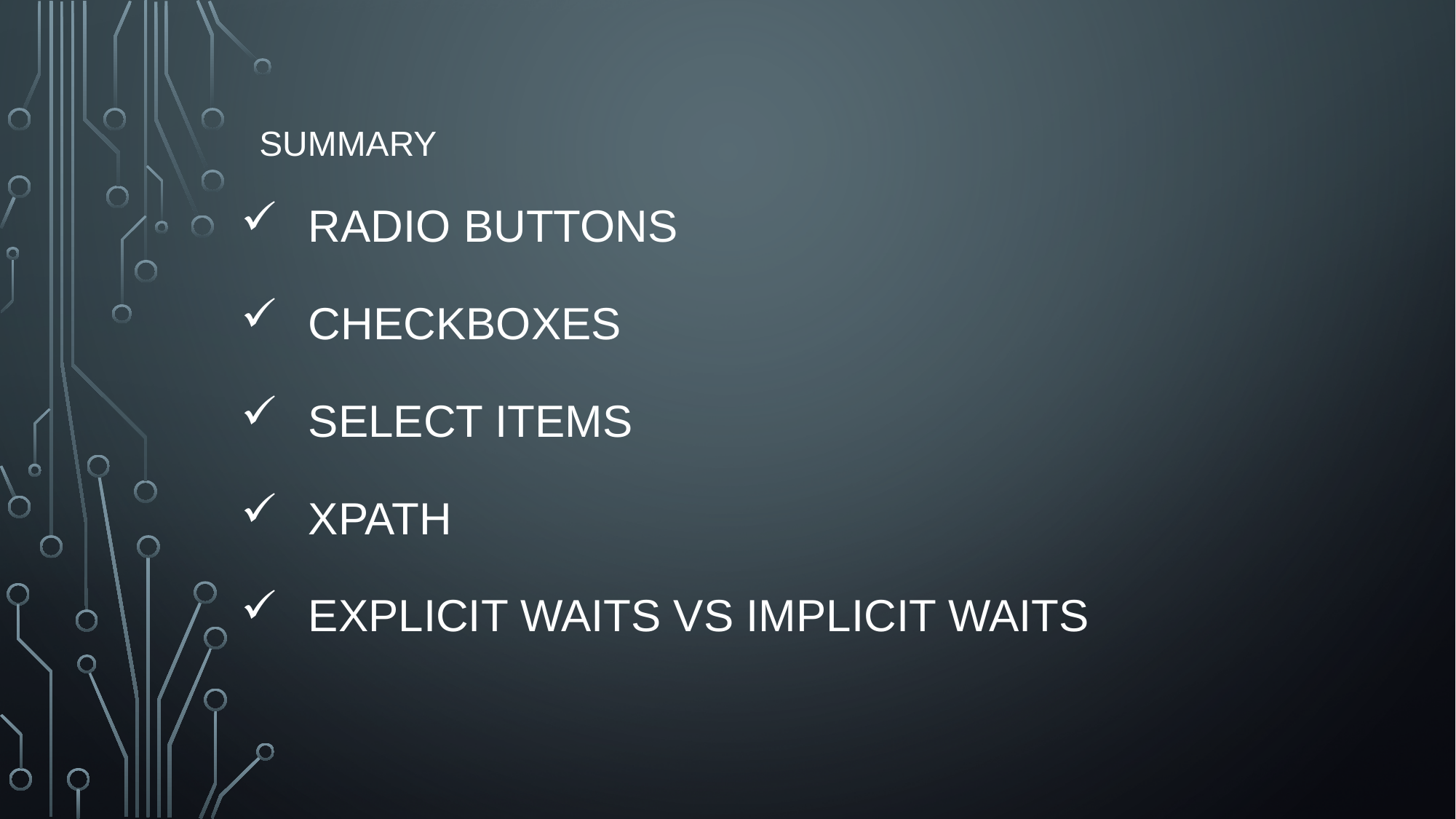

# Summary
Radio buttons

Checkboxes

Select items

Xpath

Explicit waits vs implicit waits